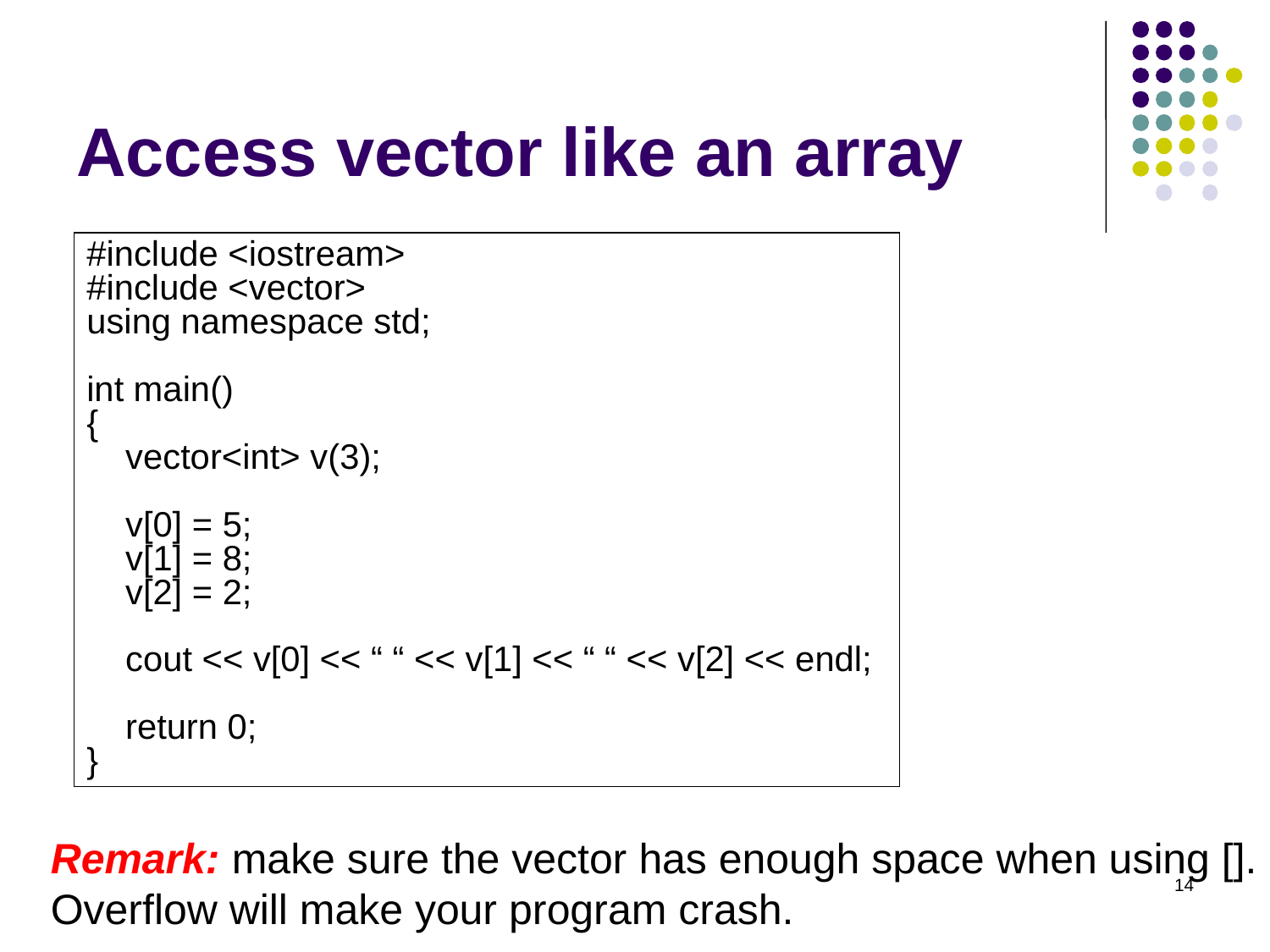

# Access vector like an array
#include <iostream>
#include <vector>
using namespace std;

int main()
{
    vector<int> v(3);

    v[0] = 5;
    v[1] = 8;
    v[2] = 2;

    cout << v[0] << “ “ << v[1] << “ “ << v[2] << endl;

    return 0;
}
Remark: make sure the vector has enough space when using [].
Overflow will make your program crash.
14